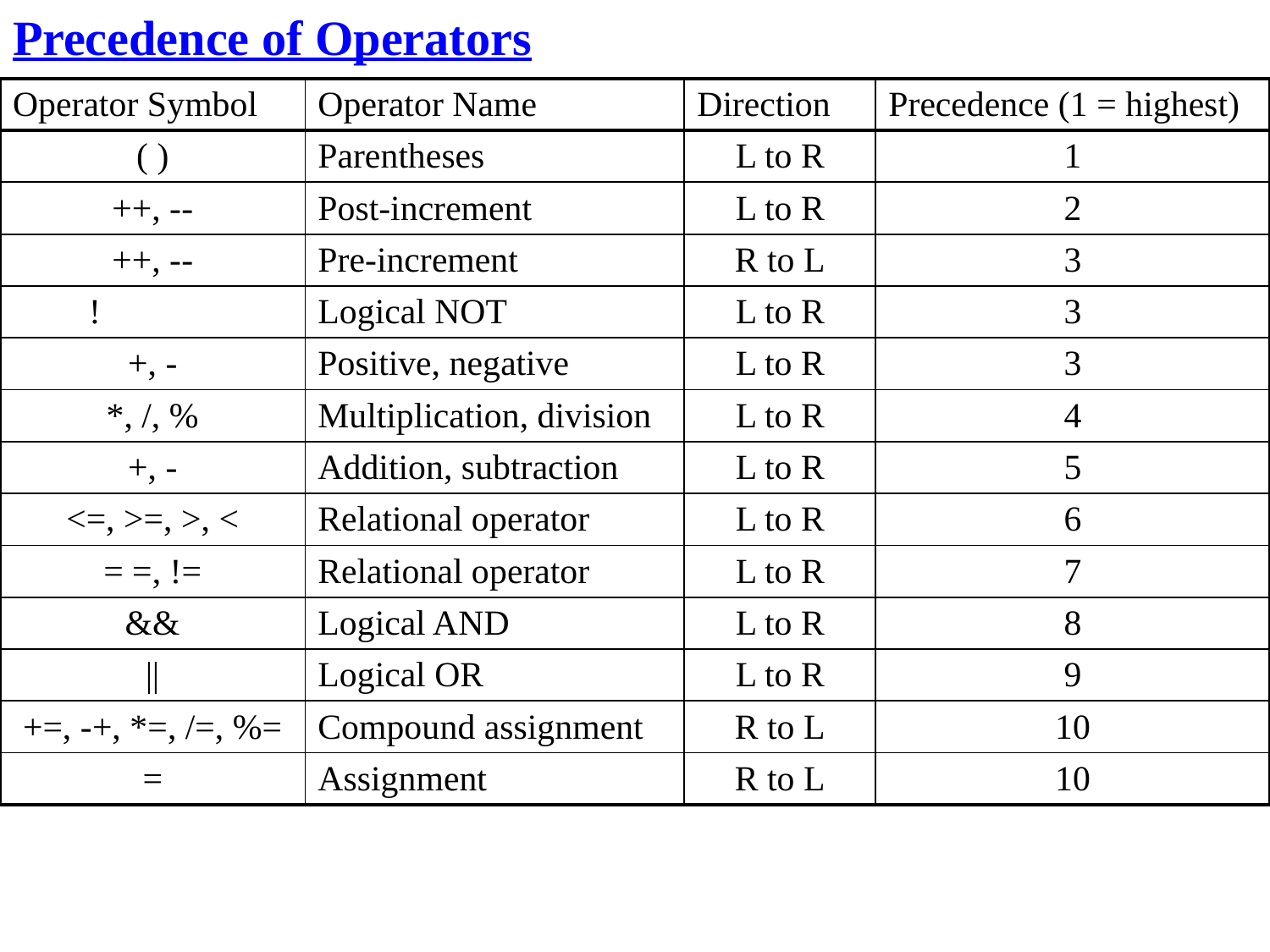

Precedence of Operators
| Operator Symbol | Operator Name | Direction | Precedence (1 = highest) |
| --- | --- | --- | --- |
| ( ) | Parentheses | L to R | 1 |
| ++, -- | Post-increment | L to R | 2 |
| ++, -- | Pre-increment | R to L | 3 |
| ! | Logical NOT | L to R | 3 |
| +, - | Positive, negative | L to R | 3 |
| \*, /, % | Multiplication, division | L to R | 4 |
| +, - | Addition, subtraction | L to R | 5 |
| <=, >=, >, < | Relational operator | L to R | 6 |
| = =, != | Relational operator | L to R | 7 |
| && | Logical AND | L to R | 8 |
| || | Logical OR | L to R | 9 |
| +=, -+, \*=, /=, %= | Compound assignment | R to L | 10 |
| = | Assignment | R to L | 10 |